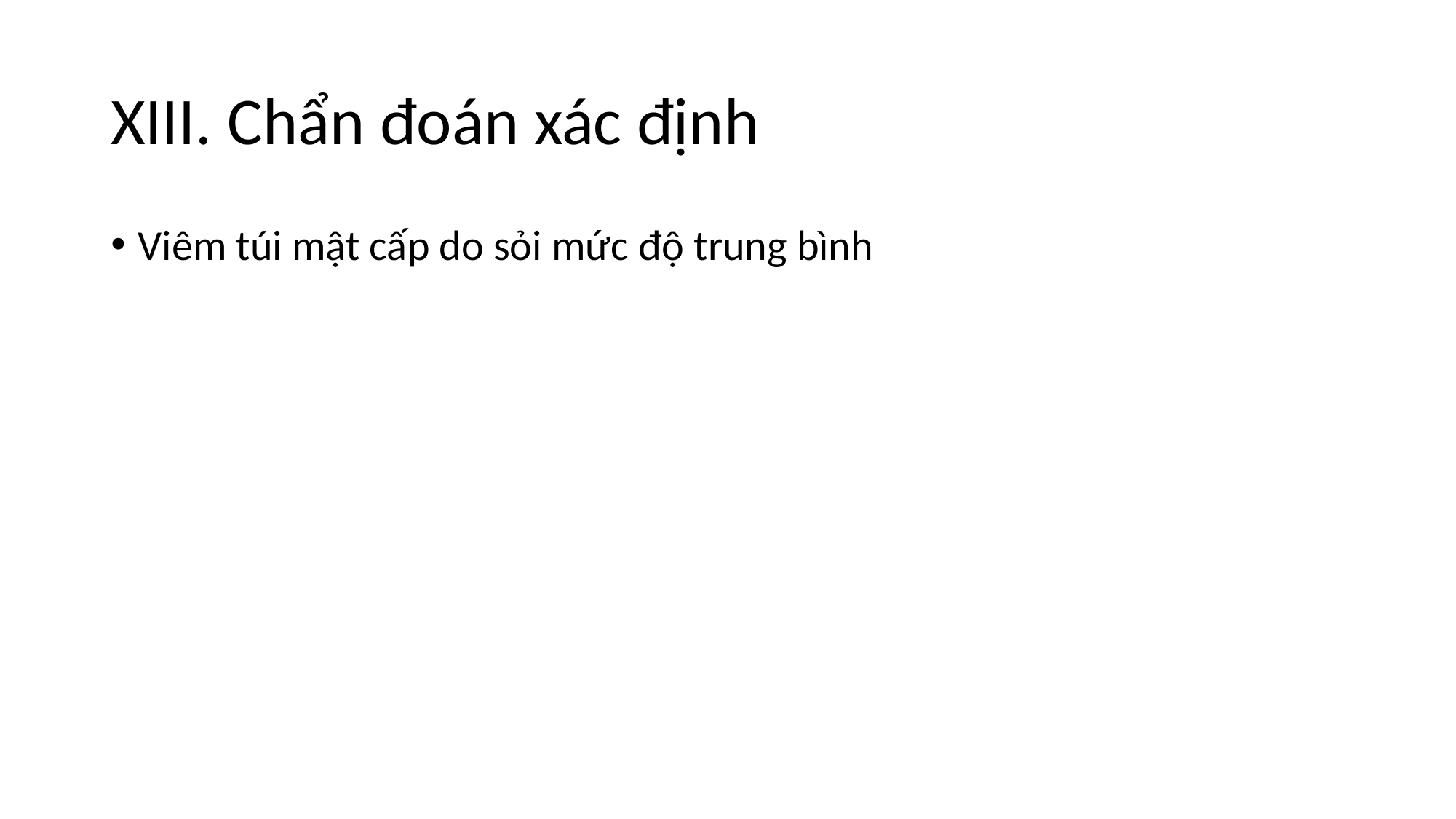

# XIII. Chẩn đoán xác định
Viêm túi mật cấp do sỏi mức độ trung bình